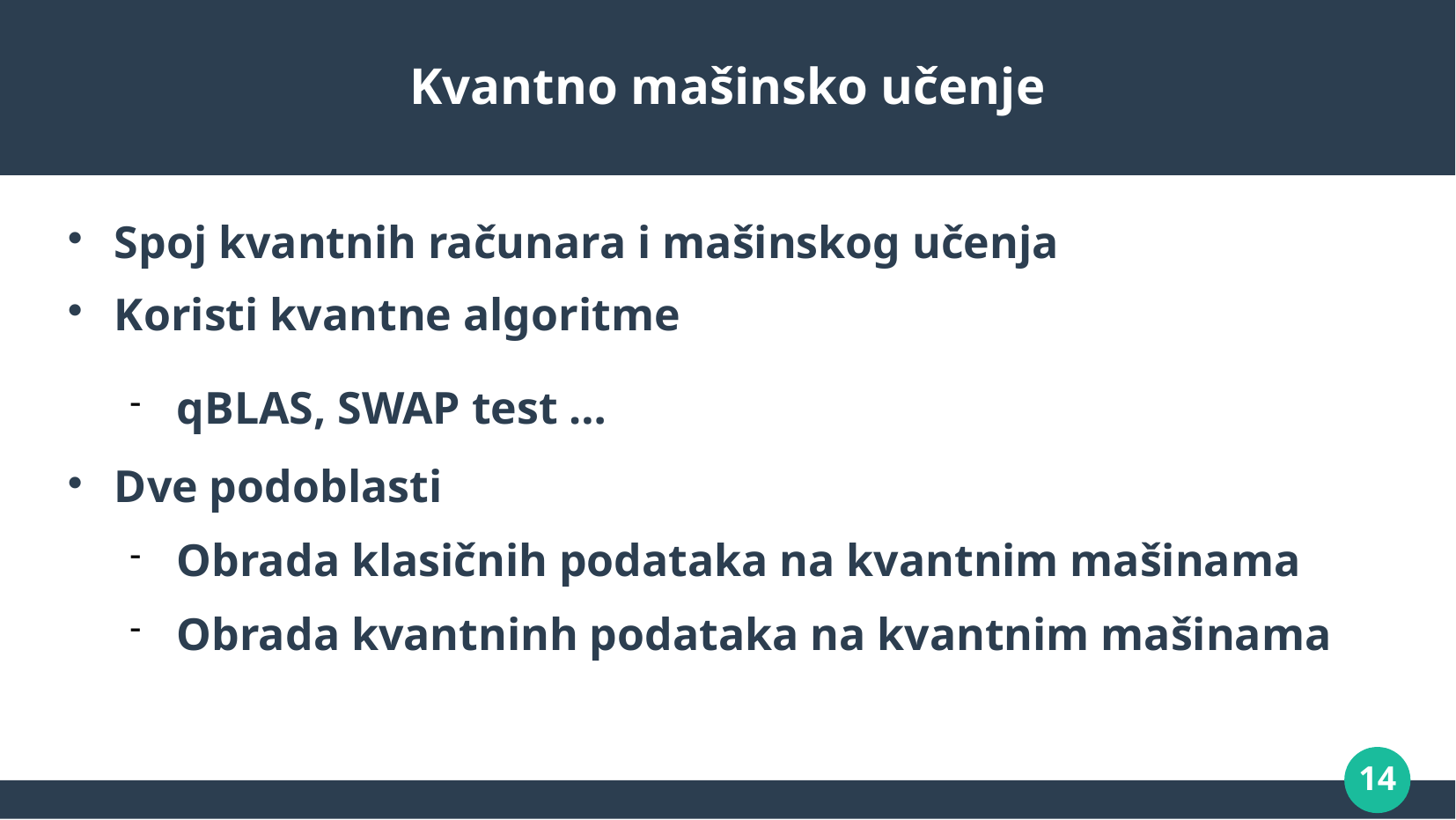

# Kvantno mašinsko učenje
Spoj kvantnih računara i mašinskog učenja
Koristi kvantne algoritme
qBLAS, SWAP test …
Dve podoblasti
Obrada klasičnih podataka na kvantnim mašinama
Obrada kvantninh podataka na kvantnim mašinama